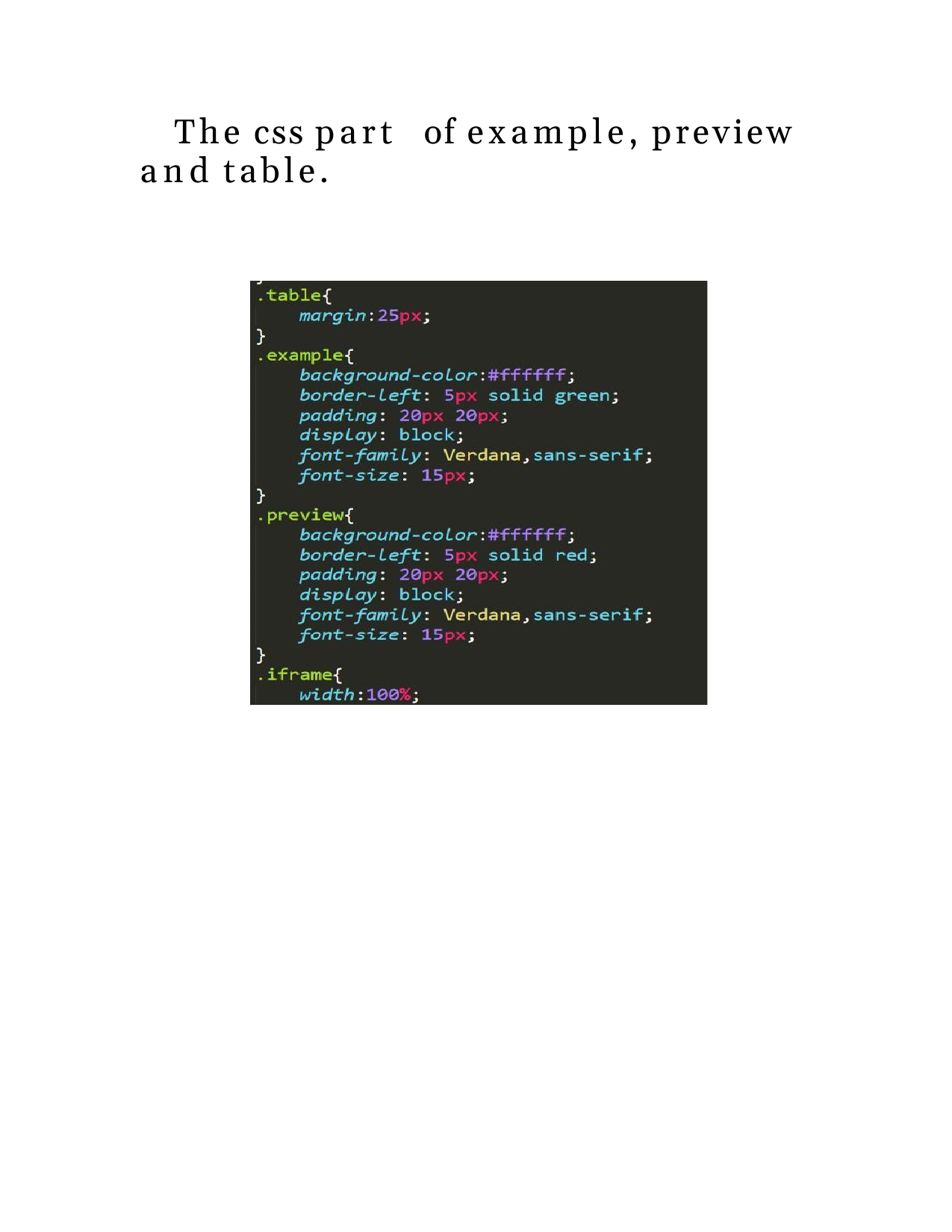

The css part  of example, preview and table.